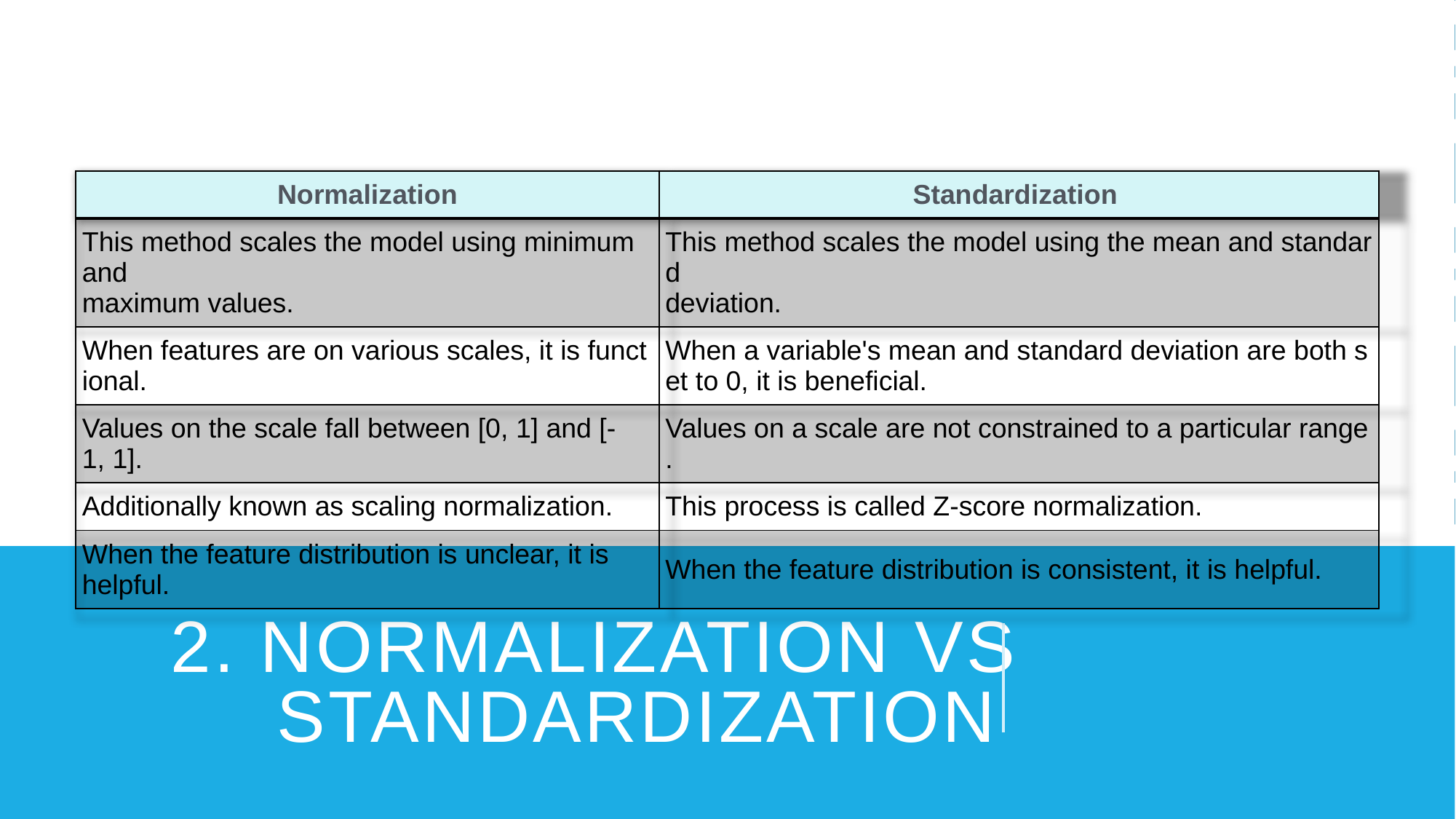

| Normalization | Standardization |
| --- | --- |
| This method scales the model using minimum and  maximum values. | This method scales the model using the mean and standard  deviation. |
| When features are on various scales, it is functional. | When a variable's mean and standard deviation are both set to 0, it is beneficial. |
| Values on the scale fall between [0, 1] and [-1, 1]. | Values on a scale are not constrained to a particular range. |
| Additionally known as scaling normalization. | This process is called Z-score normalization. |
| When the feature distribution is unclear, it is helpful. | When the feature distribution is consistent, it is helpful. |

2. Normalization vs Standardization